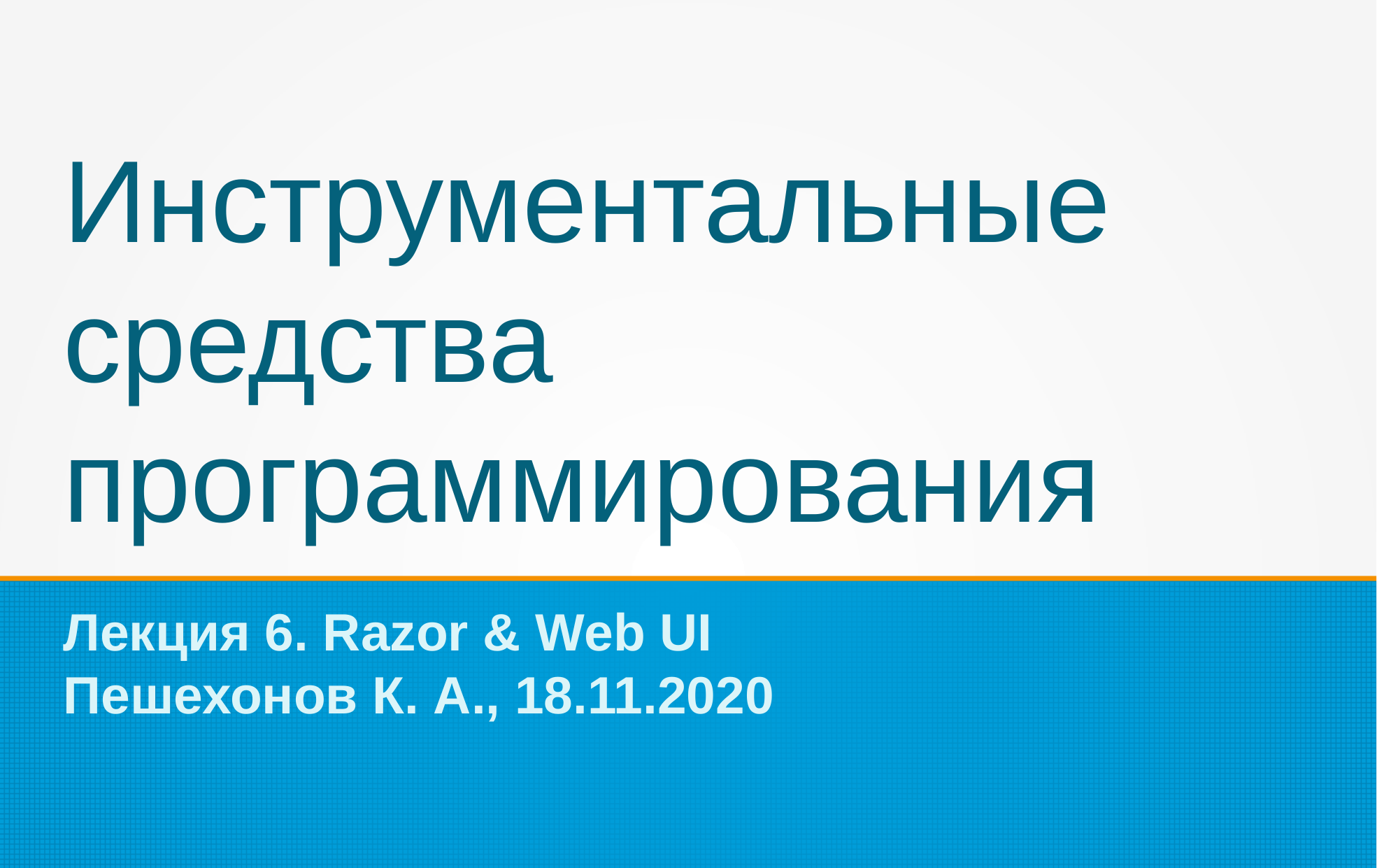

Инструментальные средства программирования
Лекция 6. Razor & Web UI
Пешехонов К. А., 18.11.2020